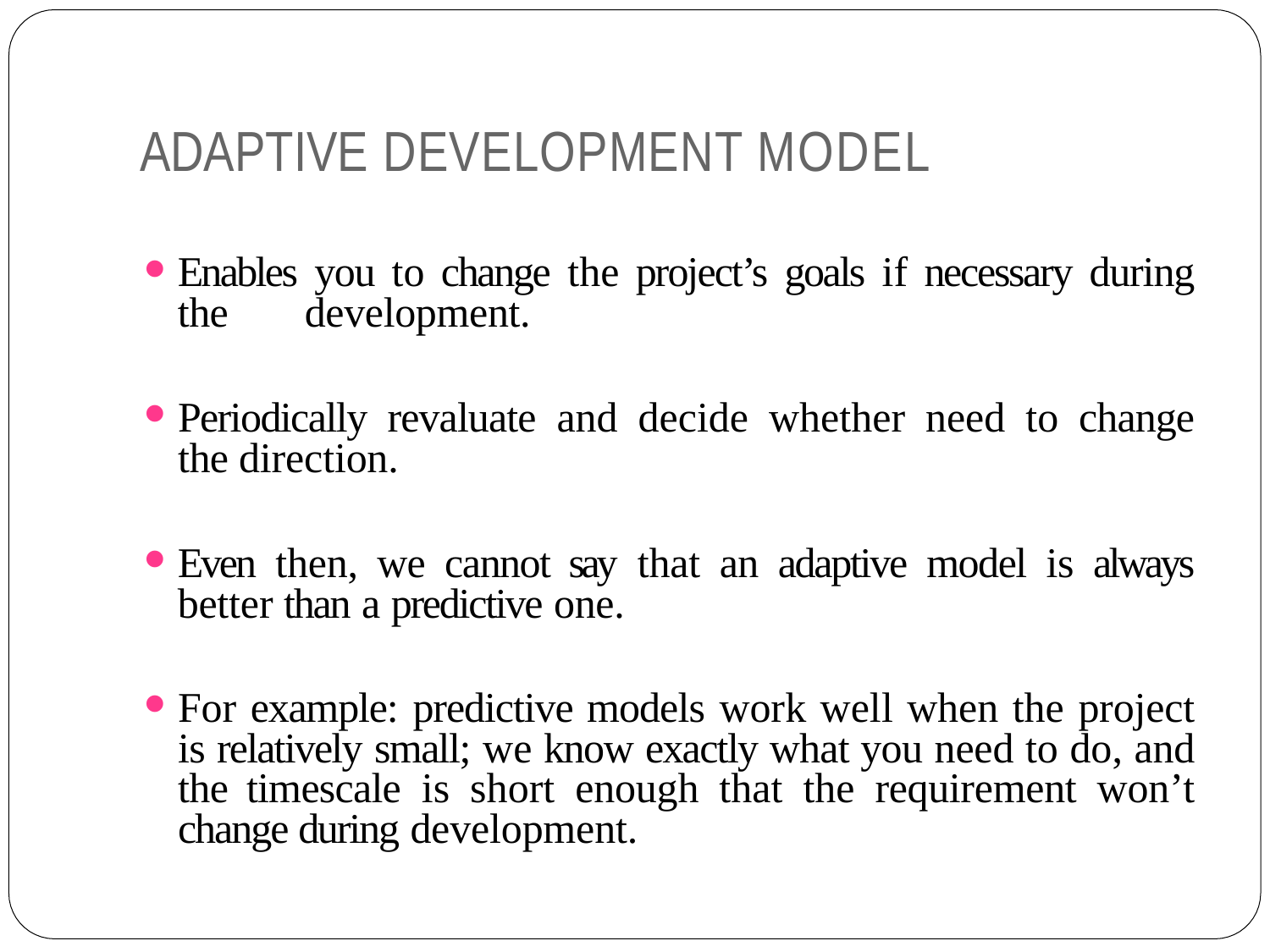

# ADAPTIVE DEVELOPMENT MODEL
Enables you to change the project’s goals if necessary during the 	development.

Periodically revaluate and decide whether need to change the direction.

Even then, we cannot say that an adaptive model is always better than a predictive one.

For example: predictive models work well when the project is relatively small; we know exactly what you need to do, and the timescale is short enough that the requirement won’t change during development.